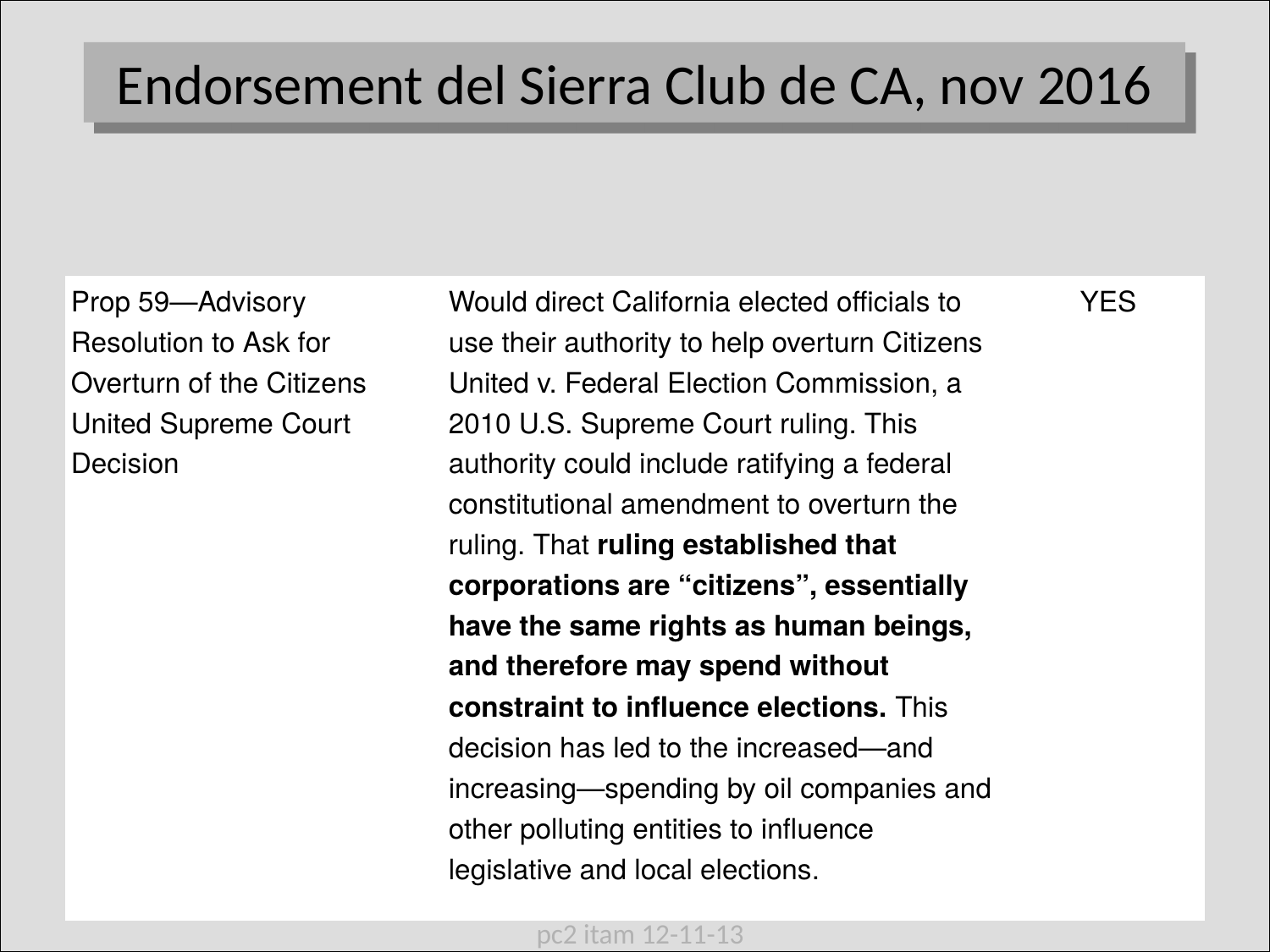

Endorsement del Sierra Club de CA, nov 2016
| Prop 59—Advisory Resolution to Ask for Overturn of the Citizens United Supreme Court Decision | Would direct California elected officials to use their authority to help overturn Citizens United v. Federal Election Commission, a 2010 U.S. Supreme Court ruling. This authority could include ratifying a federal constitutional amendment to overturn the ruling. That ruling established that corporations are “citizens”, essentially have the same rights as human beings, and therefore may spend without constraint to influence elections. This decision has led to the increased—and increasing—spending by oil companies and other polluting entities to influence legislative and local elections. | YES |
| --- | --- | --- |